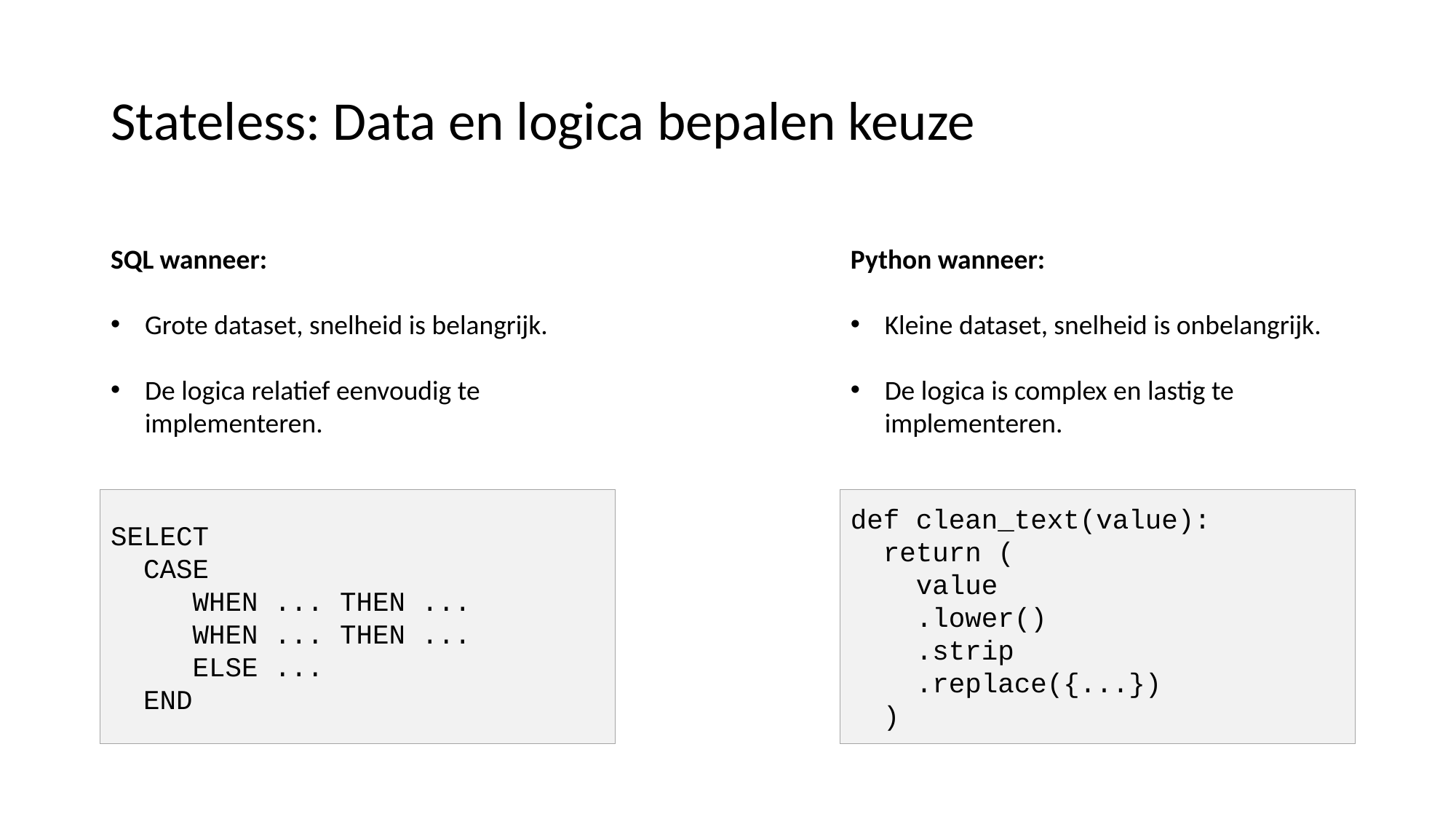

# Stateless: Data en logica bepalen keuze
SQL wanneer:

Grote dataset, snelheid is belangrijk.

De logica relatief eenvoudig te implementeren.

Python wanneer:

Kleine dataset, snelheid is onbelangrijk.

De logica is complex en lastig te implementeren.

SELECT
  CASE
     WHEN ... THEN ...
     WHEN ... THEN ...
     ELSE ...
  END
def clean_text(value):
  return (
    value
    .lower()
    .strip
    .replace({...})
  )